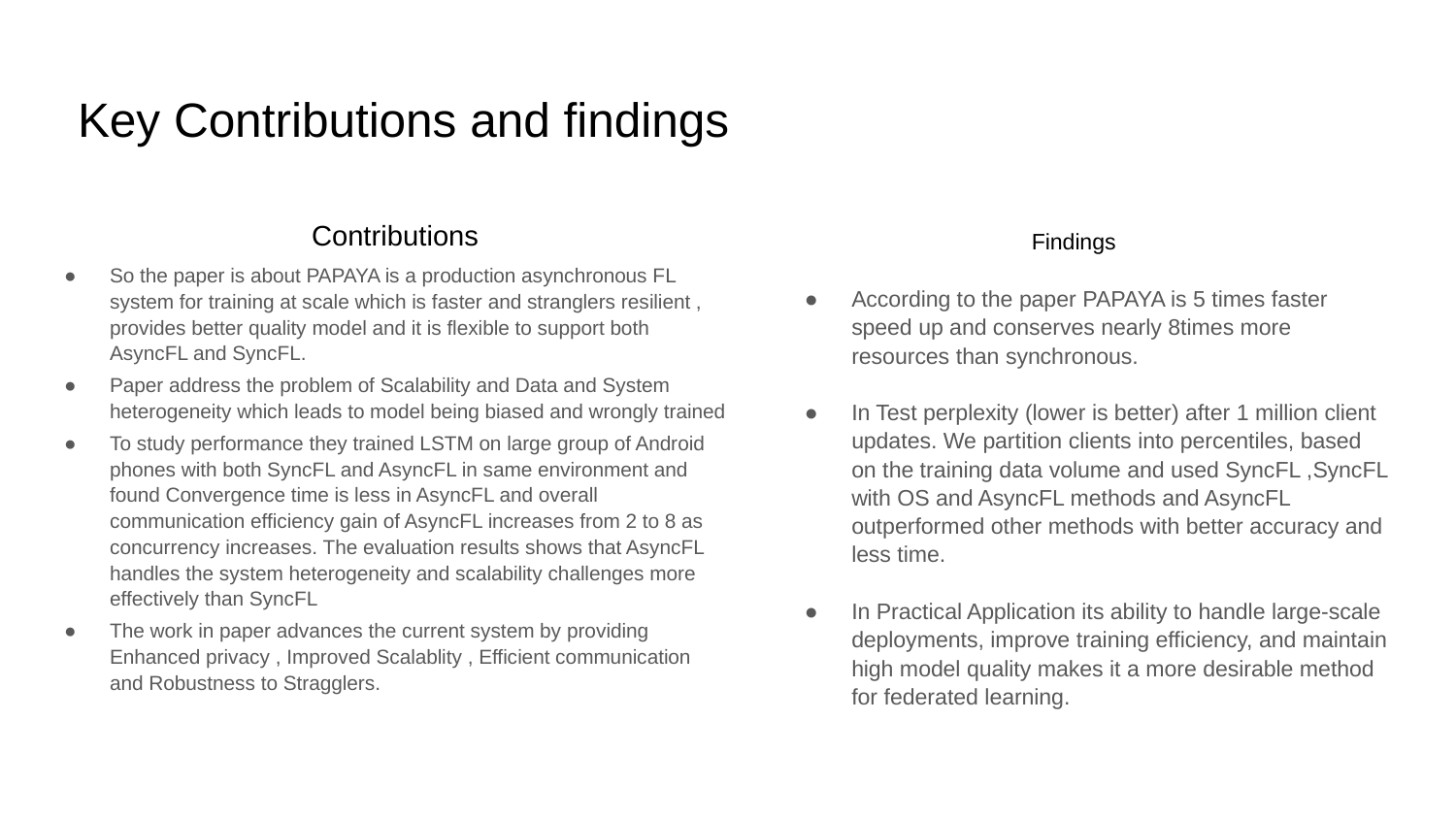

# Key Contributions and findings
                    Contributions
So the paper is about PAPAYA is a production asynchronous FL system for training at scale which is faster and stranglers resilient , provides better quality model and it is flexible to support both AsyncFL and SyncFL.
Paper address the problem of Scalability and Data and System heterogeneity which leads to model being biased and wrongly trained
To study performance they trained LSTM on large group of Android phones with both SyncFL and AsyncFL in same environment and found Convergence time is less in AsyncFL and overall communication efficiency gain of AsyncFL increases from 2 to 8 as concurrency increases. The evaluation results shows that AsyncFL handles the system heterogeneity and scalability challenges more effectively than SyncFL
The work in paper advances the current system by providing Enhanced privacy , Improved Scalablity , Efficient communication and Robustness to Stragglers.

                                    Findings

According to the paper PAPAYA is 5 times faster speed up and conserves nearly 8times more resources than synchronous.

In Test perplexity (lower is better) after 1 million client updates. We partition clients into percentiles, based on the training data volume and used SyncFL ,SyncFL with OS and AsyncFL methods and AsyncFL outperformed other methods with better accuracy and less time.

In Practical Application its ability to handle large-scale deployments, improve training efficiency, and maintain high model quality makes it a more desirable method for federated learning.